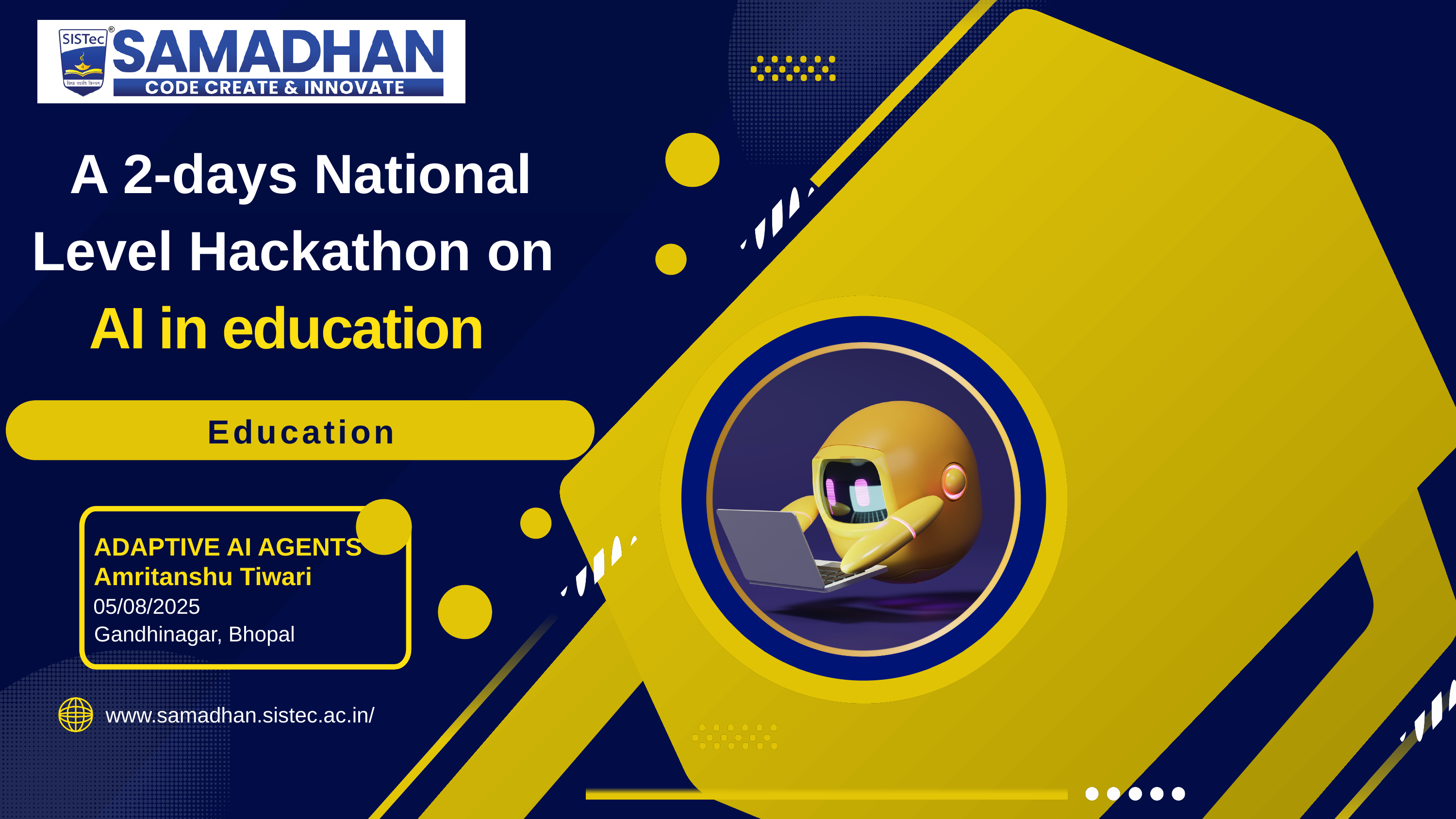

A 2-days National Level Hackathon on

    AI in education

Education

ADAPTIVE AI AGENTS

Amritanshu Tiwari

05/08/2025

Gandhinagar, Bhopal

www.samadhan.sistec.ac.in/